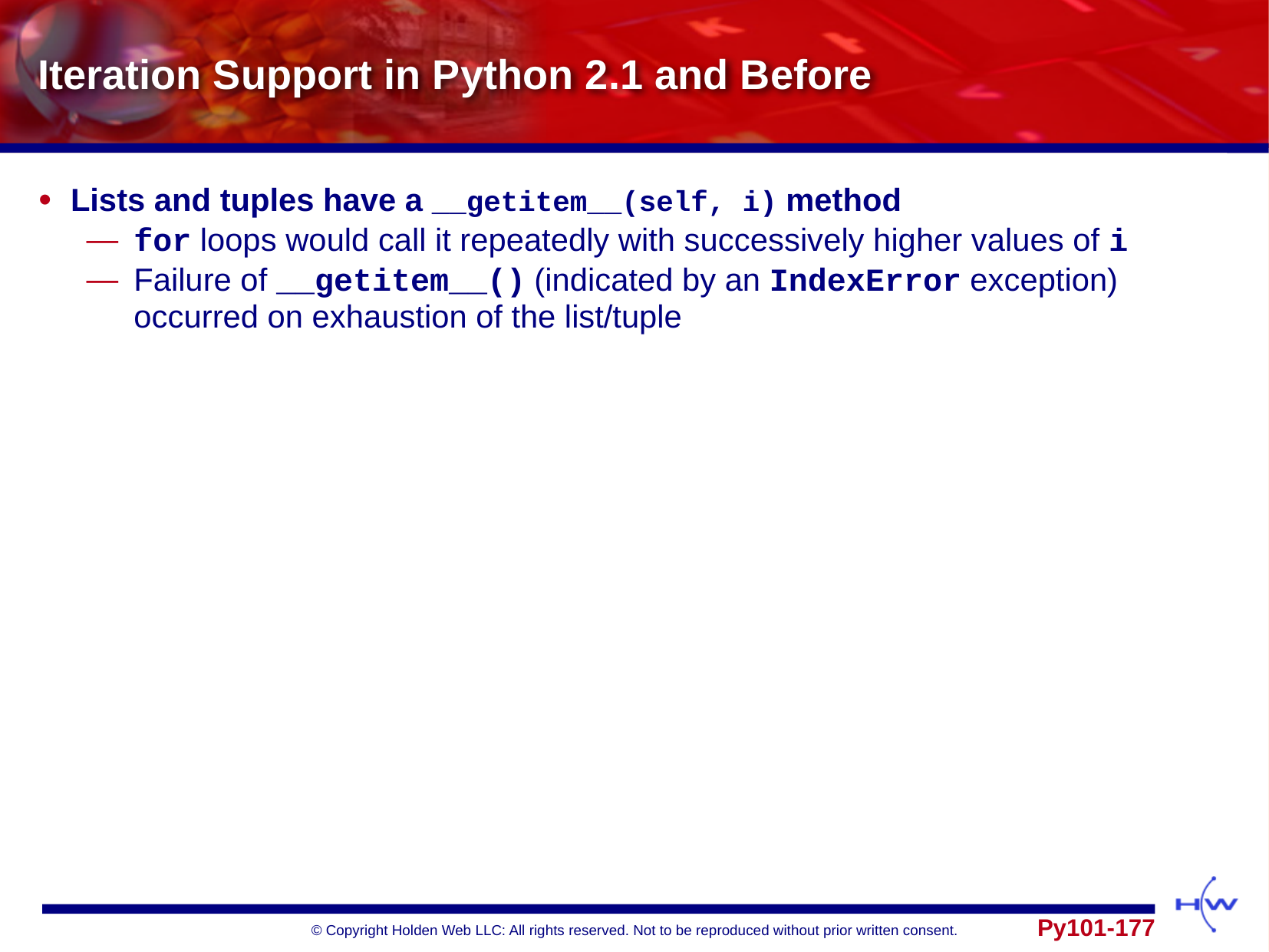

# Iteration Support in Python 2.1 and Before
Lists and tuples have a __getitem__(self, i) method
for loops would call it repeatedly with successively higher values of i
Failure of __getitem__() (indicated by an IndexError exception) occurred on exhaustion of the list/tuple